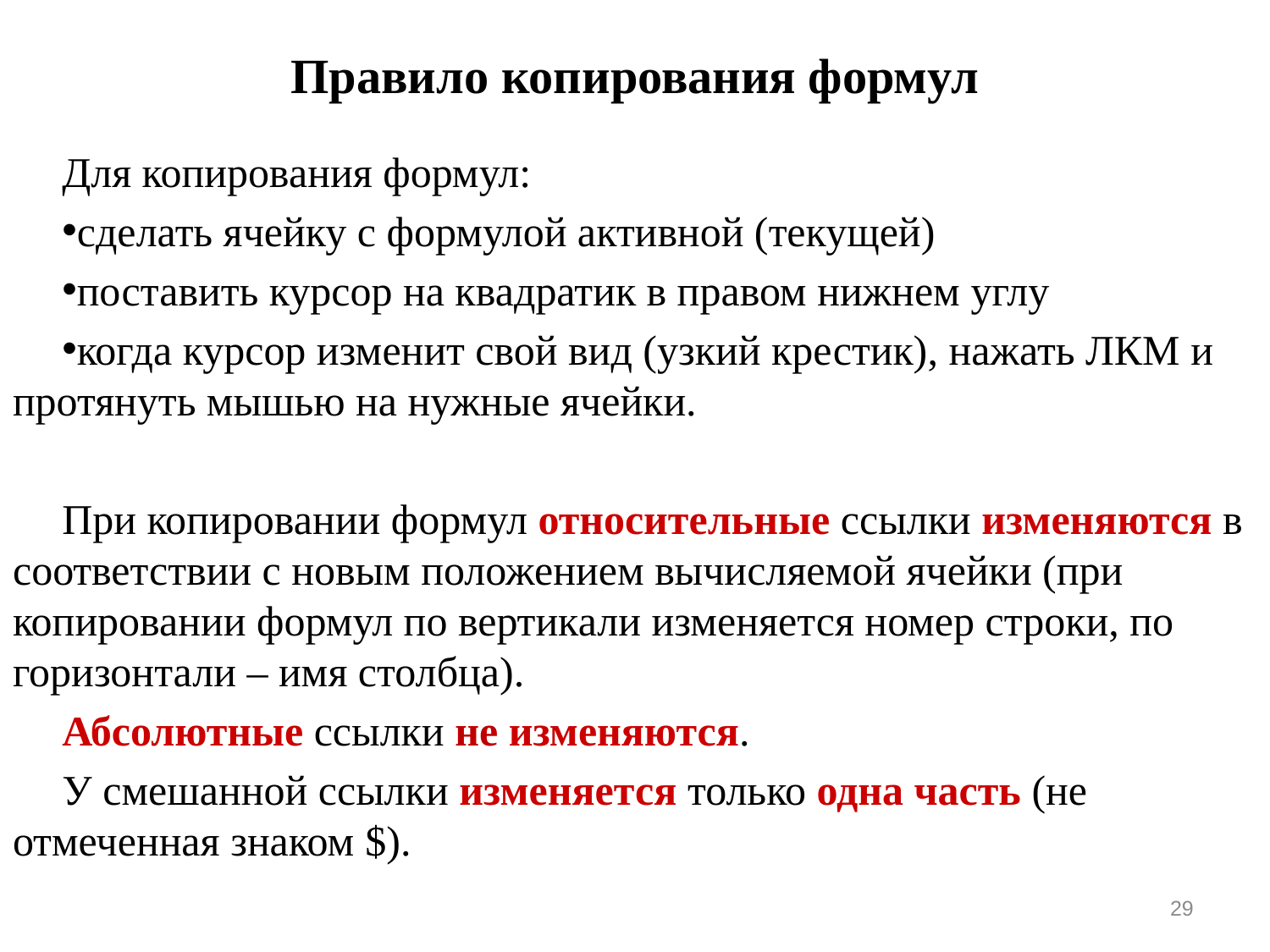

# Правило копирования формул
Для копирования формул:
сделать ячейку с формулой активной (текущей)
поставить курсор на квадратик в правом нижнем углу
когда курсор изменит свой вид (узкий крестик), нажать ЛКМ и протянуть мышью на нужные ячейки.

При копировании формул относительные ссылки изменяются в соответствии с новым положением вычисляемой ячейки (при копировании формул по вертикали изменяется номер строки, по горизонтали – имя столбца).
Абсолютные ссылки не изменяются.
У смешанной ссылки изменяется только одна часть (не отмеченная знаком $).

29